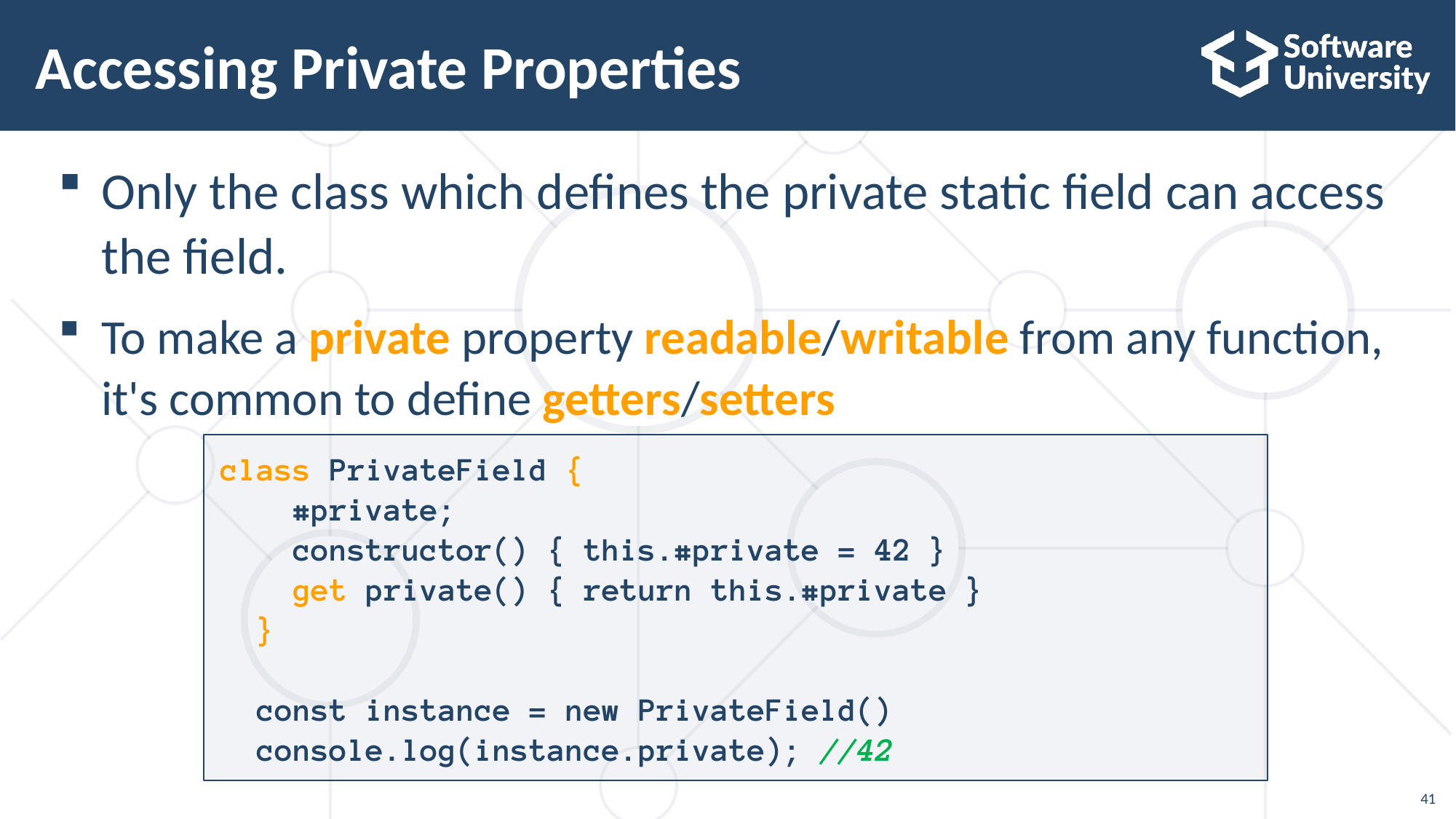

# Accessing Private Properties
Only the class which defines the private static field can access the field.
To make a private property readable/writable from any function, it's common to define getters/setters
class PrivateField {
    #private;
    constructor() { this.#private = 42 }
    get private() { return this.#private }
  }

  const instance = new PrivateField()
  console.log(instance.private); //42
41